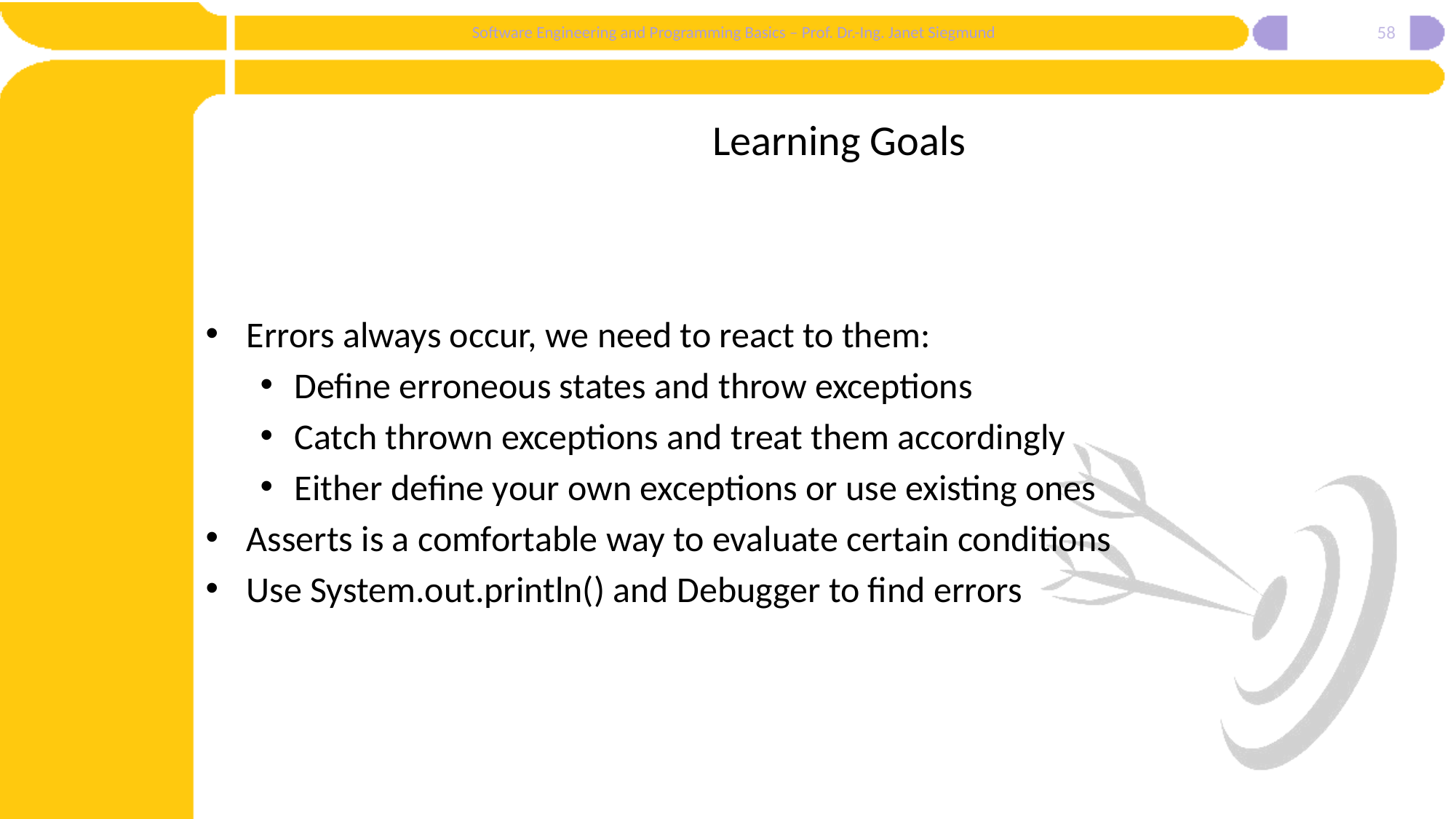

58
# Learning Goals

Errors always occur, we need to react to them:
Define erroneous states and throw exceptions
Catch thrown exceptions and treat them accordingly
Either define your own exceptions or use existing ones
Asserts is a comfortable way to evaluate certain conditions
Use System.out.println() and Debugger to find errors